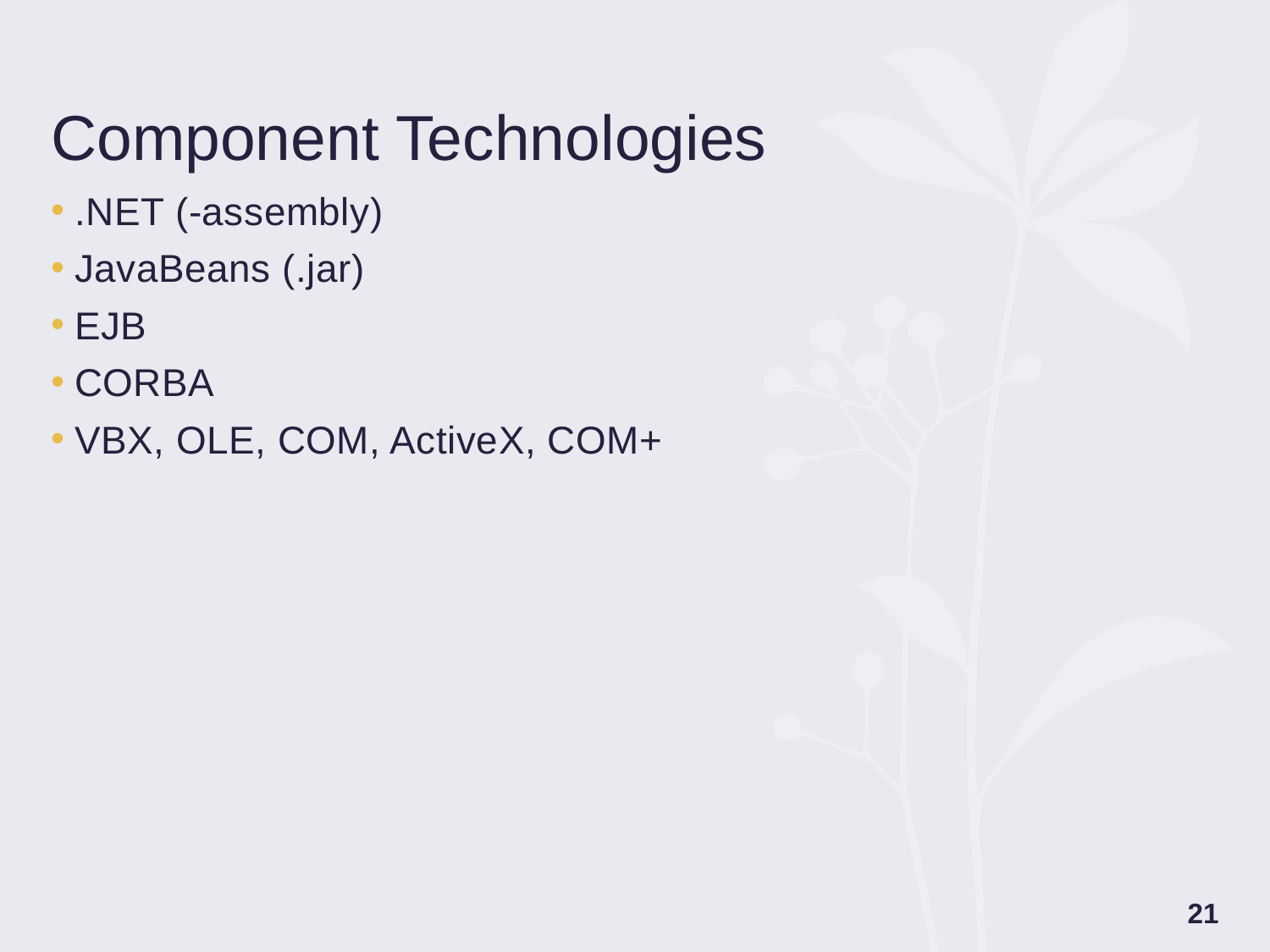

# Component Technologies
.NET (-assembly)
JavaBeans (.jar)
EJB
CORBA
VBX, OLE, COM, ActiveX, COM+
21